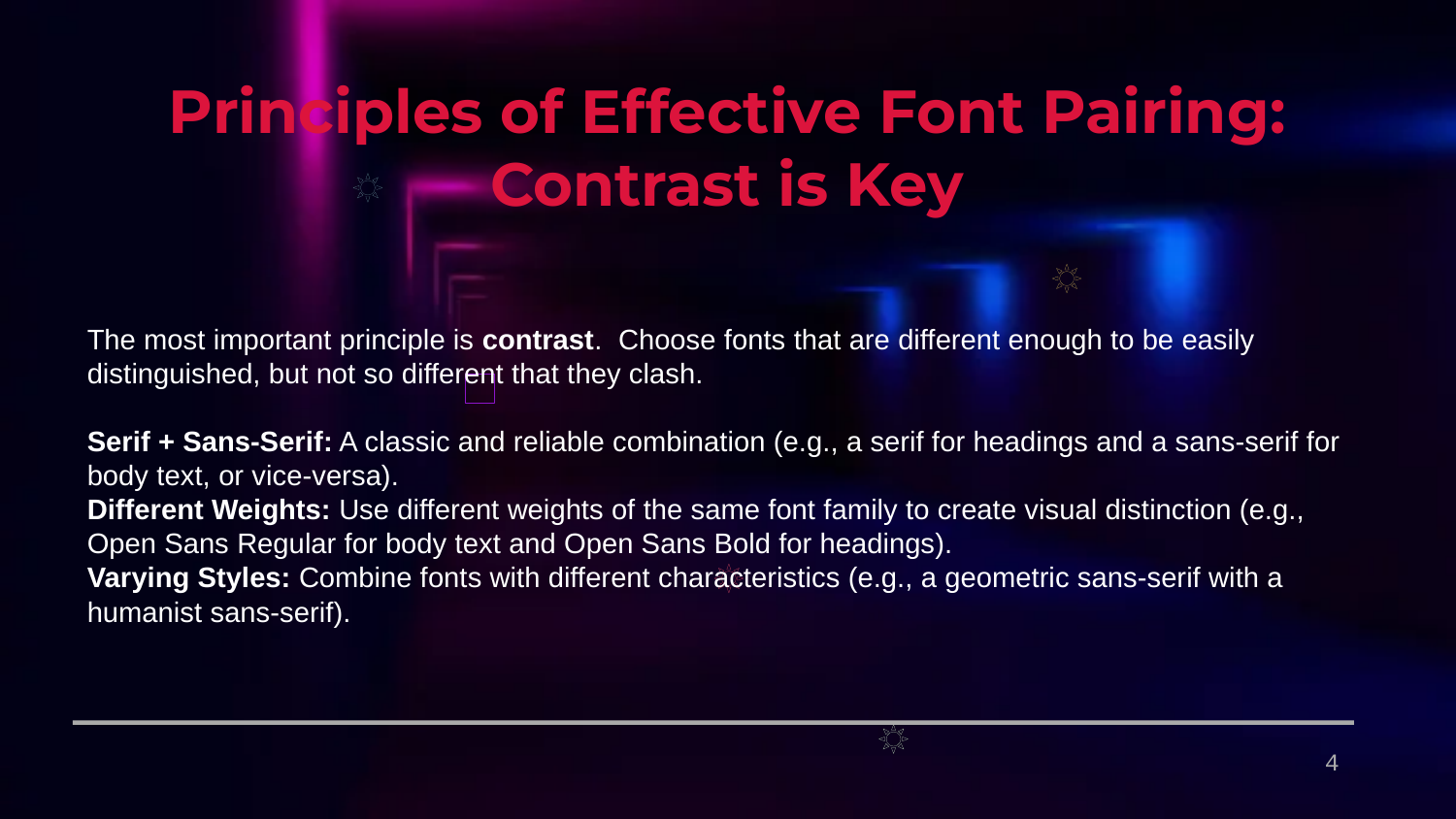

Principles of Effective Font Pairing: Contrast is Key

The most important principle is contrast.  Choose fonts that are different enough to be easily distinguished, but not so different that they clash.

Serif + Sans-Serif: A classic and reliable combination (e.g., a serif for headings and a sans-serif for body text, or vice-versa).
Different Weights: Use different weights of the same font family to create visual distinction (e.g., Open Sans Regular for body text and Open Sans Bold for headings).
Varying Styles: Combine fonts with different characteristics (e.g., a geometric sans-serif with a humanist sans-serif).

4